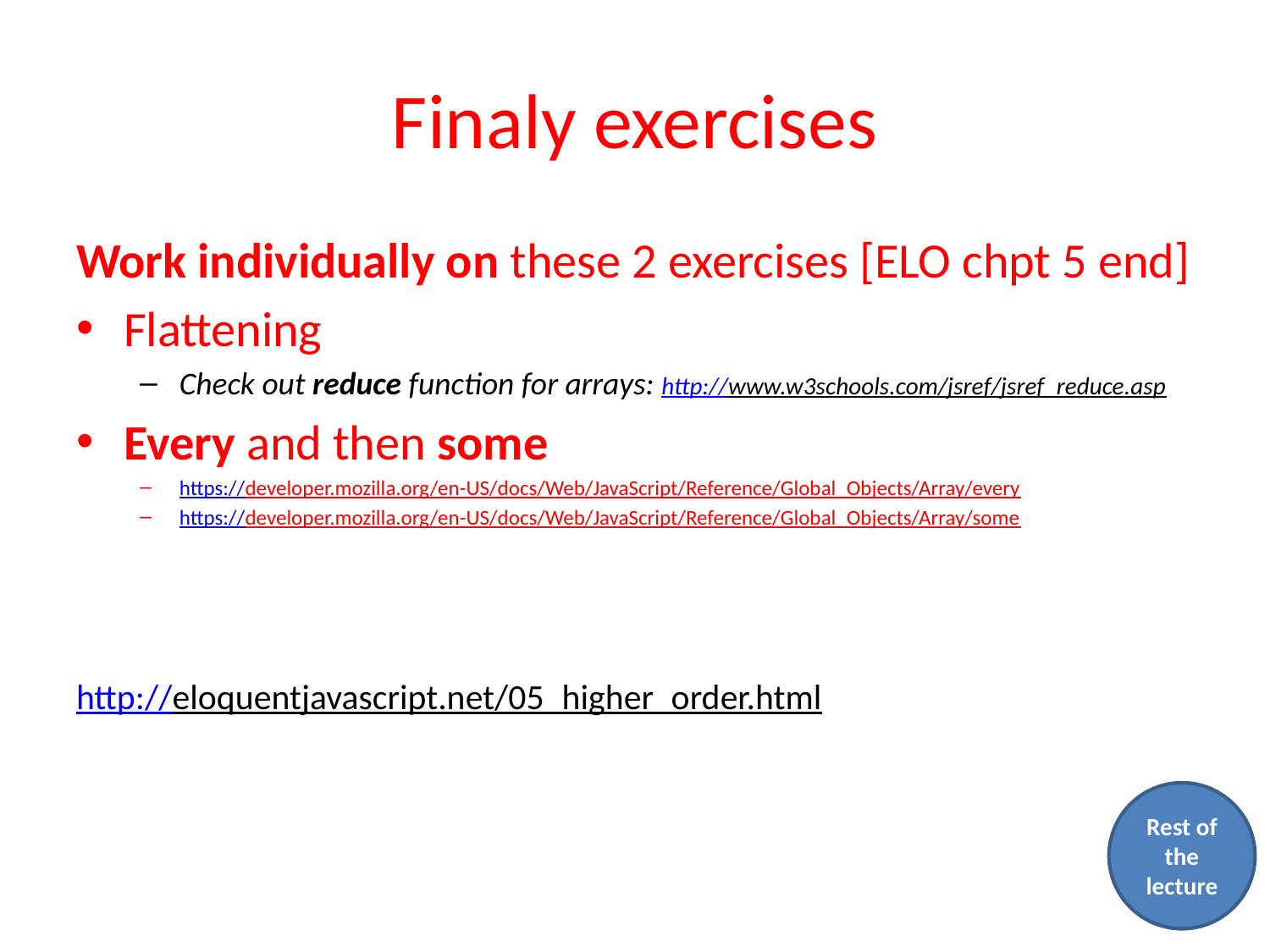

# Finaly exercises
Work individually on these 2 exercises [ELO chpt 5 end]
Flattening
Check out reduce function for arrays: http://www.w3schools.com/jsref/jsref_reduce.asp
Every and then some
https://developer.mozilla.org/en-US/docs/Web/JavaScript/Reference/Global_Objects/Array/every
https://developer.mozilla.org/en-US/docs/Web/JavaScript/Reference/Global_Objects/Array/some

http://eloquentjavascript.net/05_higher_order.html
Rest of the lecture